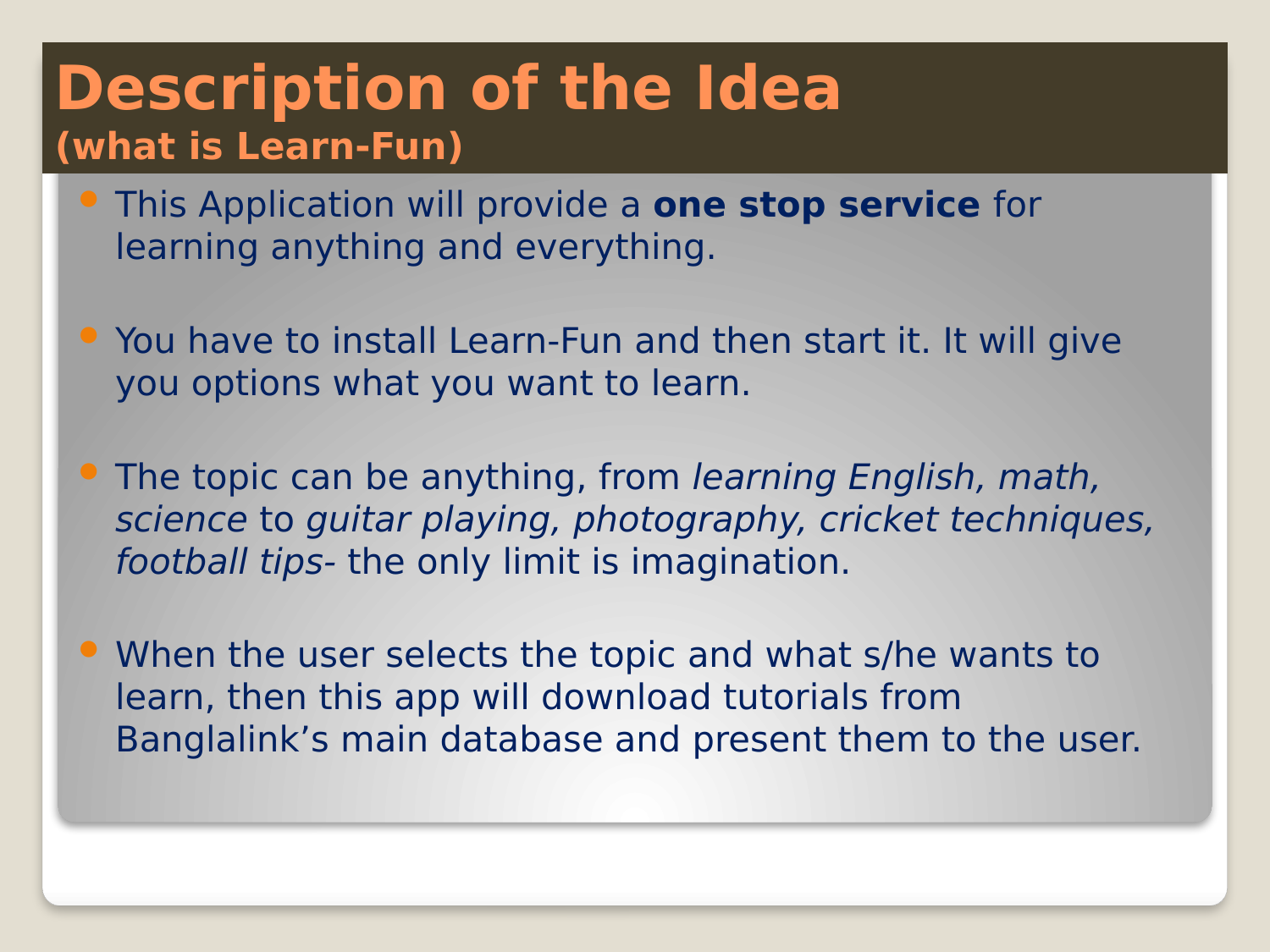

# Description of the Idea (what is Learn-Fun)
This Application will provide a one stop service for learning anything and everything.

You have to install Learn-Fun and then start it. It will give you options what you want to learn.

The topic can be anything, from learning English, math, science to guitar playing, photography, cricket techniques, football tips- the only limit is imagination.

When the user selects the topic and what s/he wants to learn, then this app will download tutorials from Banglalink’s main database and present them to the user.